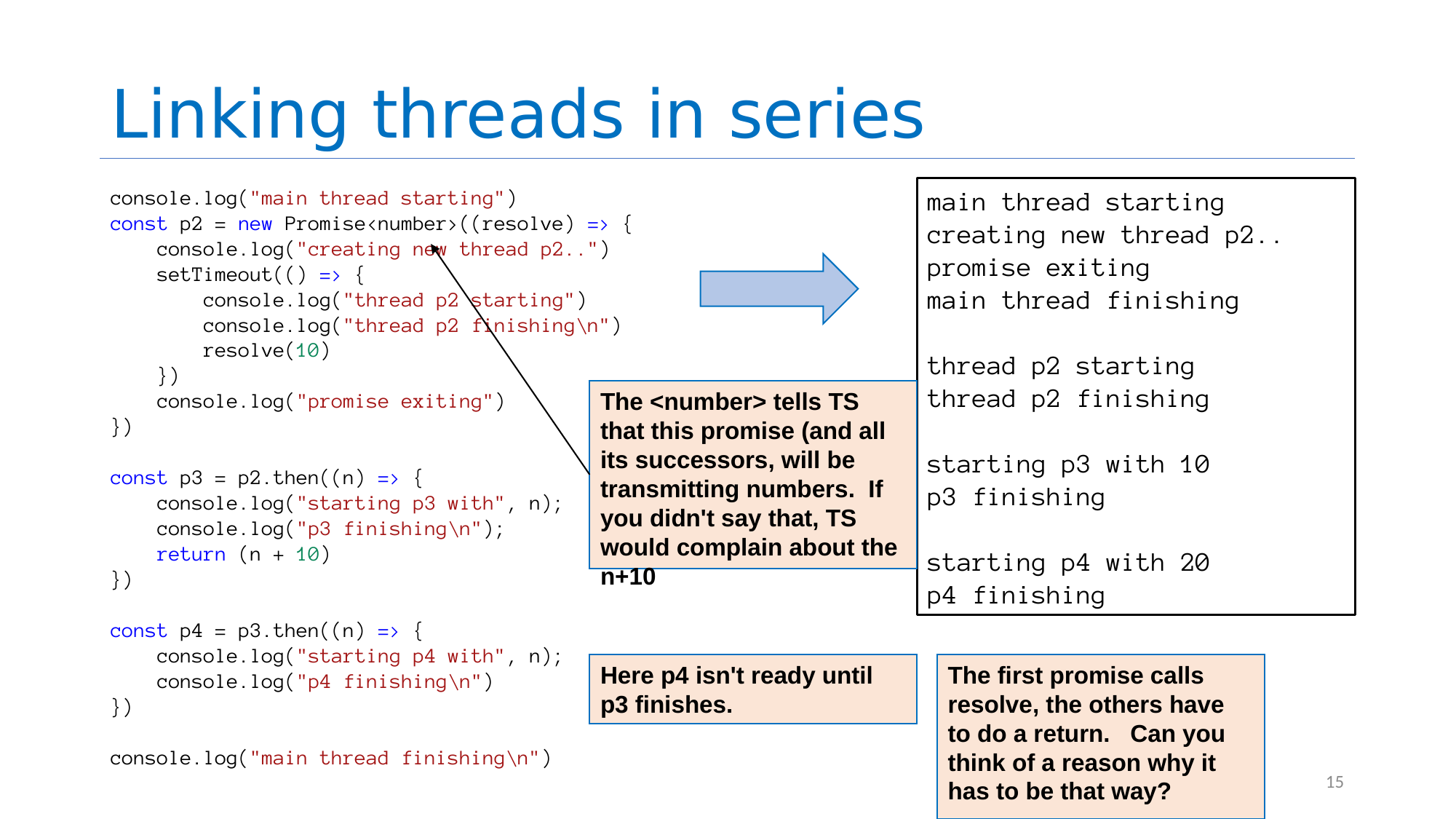

# Linking threads in series
console.log("main thread starting")
const p2 = new Promise<number>((resolve) => {
    console.log("creating new thread p2..")
    setTimeout(() => {
        console.log("thread p2 starting")
        console.log("thread p2 finishing\n")
        resolve(10)
    })
    console.log("promise exiting")
})
const p3 = p2.then((n) => {
    console.log("starting p3 with", n);
    console.log("p3 finishing\n");
    return (n + 10)
})
const p4 = p3.then((n) => {
    console.log("starting p4 with", n);
    console.log("p4 finishing\n")
})
console.log("main thread finishing\n")
main thread starting
creating new thread p2..
promise exiting
main thread finishing

thread p2 starting
thread p2 finishing

starting p3 with 10
p3 finishing

starting p4 with 20
p4 finishing
The <number> tells TS that this promise (and all its successors, will be transmitting numbers.  If you didn't say that, TS would complain about the n+10

Here p4 isn't ready until p3 finishes.
The first promise calls resolve, the others have to do a return.   Can you think of a reason why it has to be that way?
15